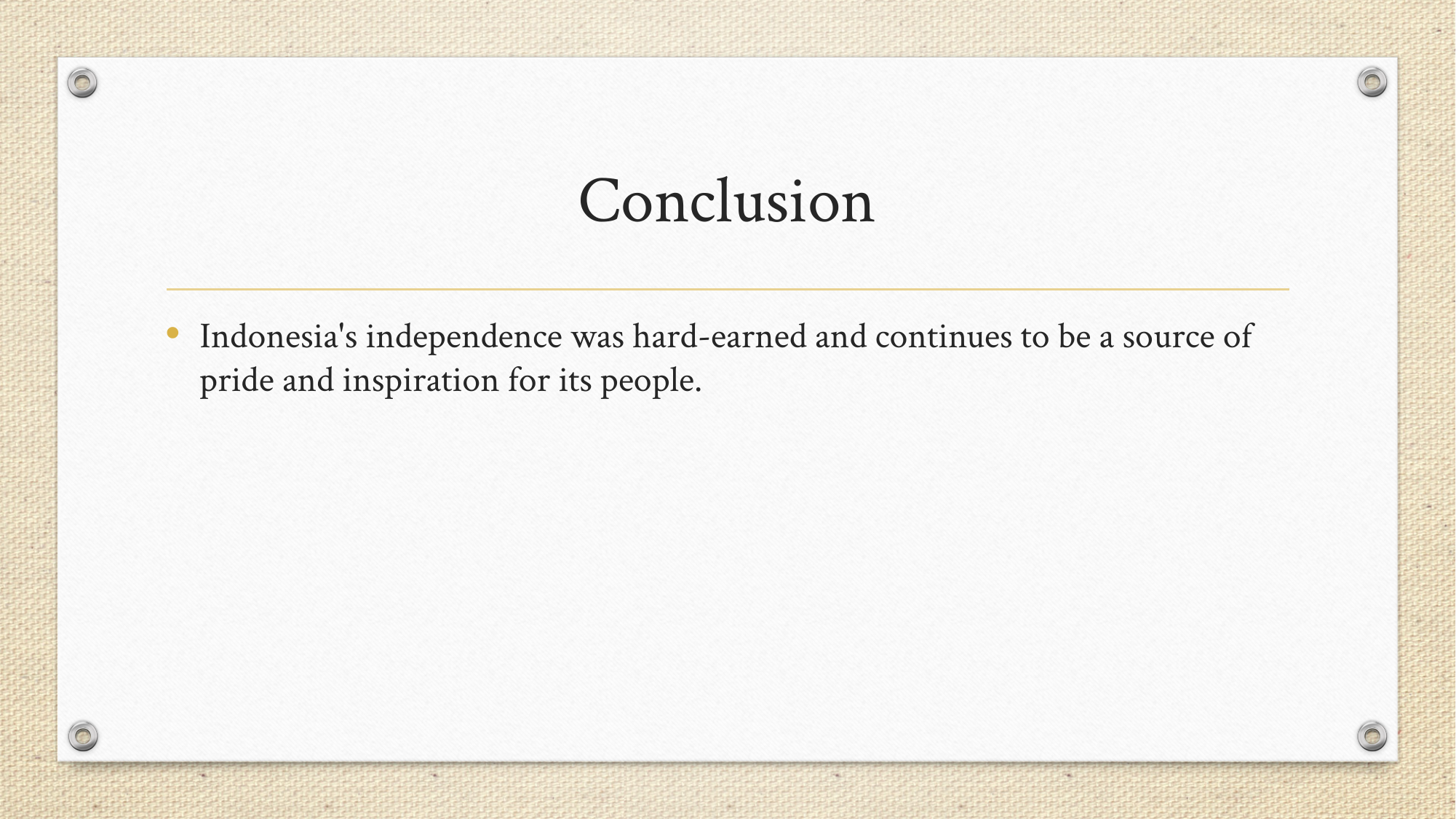

# Conclusion
Indonesia's independence was hard-earned and continues to be a source of pride and inspiration for its people.